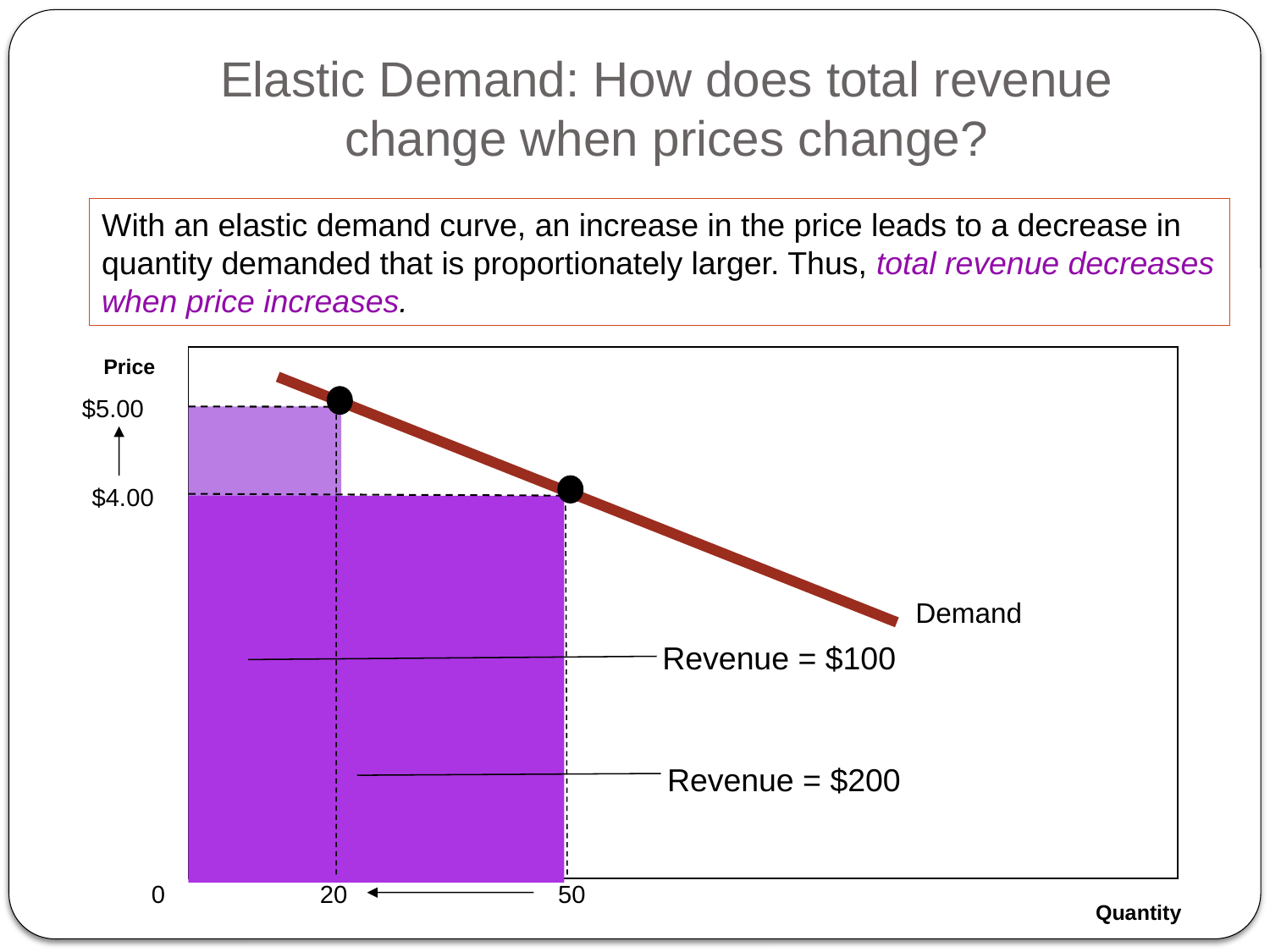

# Elastic Demand: How does total revenue change when prices change?
With an elastic demand curve, an increase in the price leads to a decrease in quantity demanded that is proportionately larger. Thus, total revenue decreases when price increases.
Price

Demand

$5.00

$4.00

Revenue = $100

Revenue = $200

0
20
50
Quantity